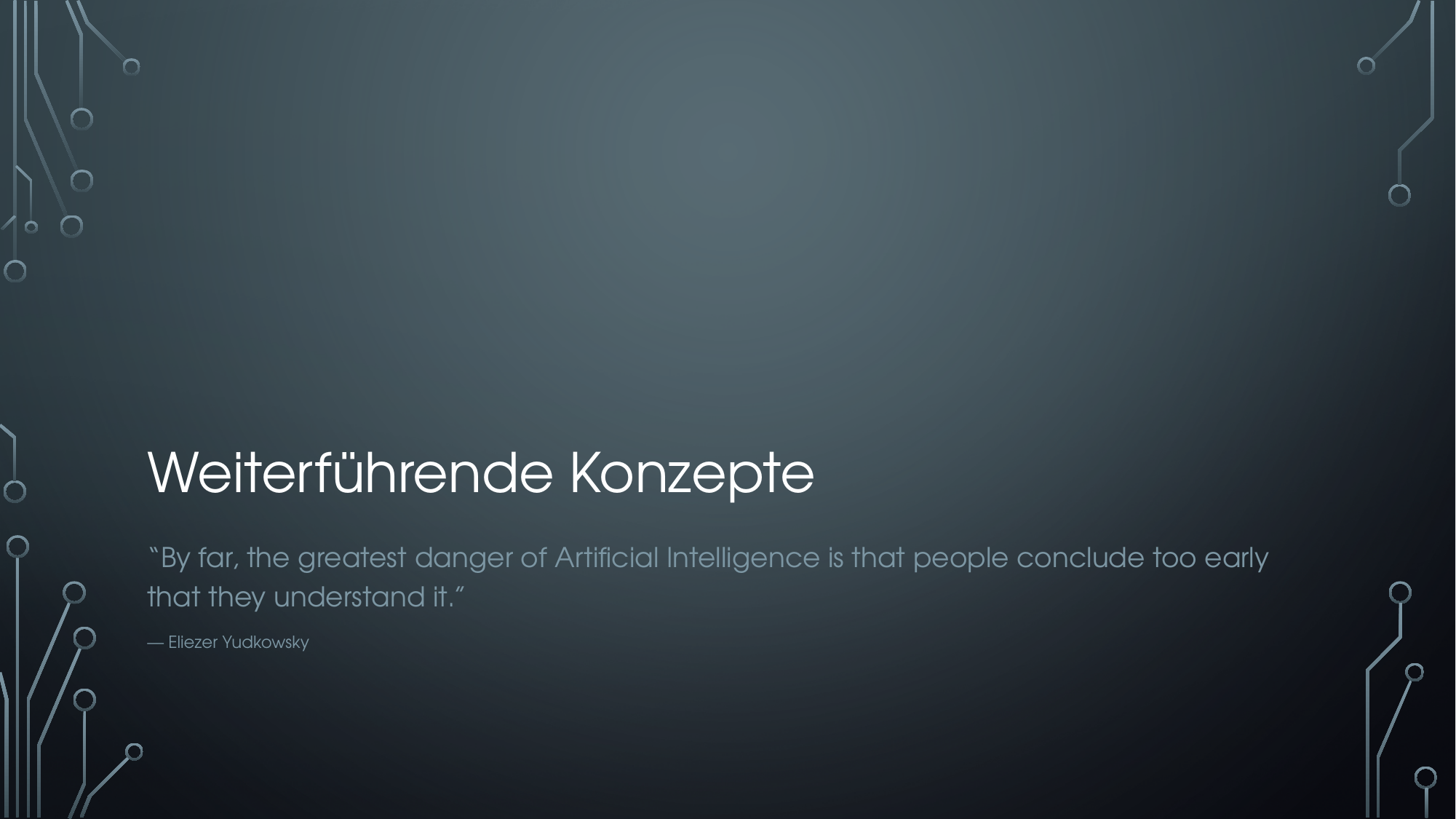

# Weiterführende Konzepte
“By far, the greatest danger of Artificial Intelligence is that people conclude too early that they understand it.”
— Eliezer Yudkowsky